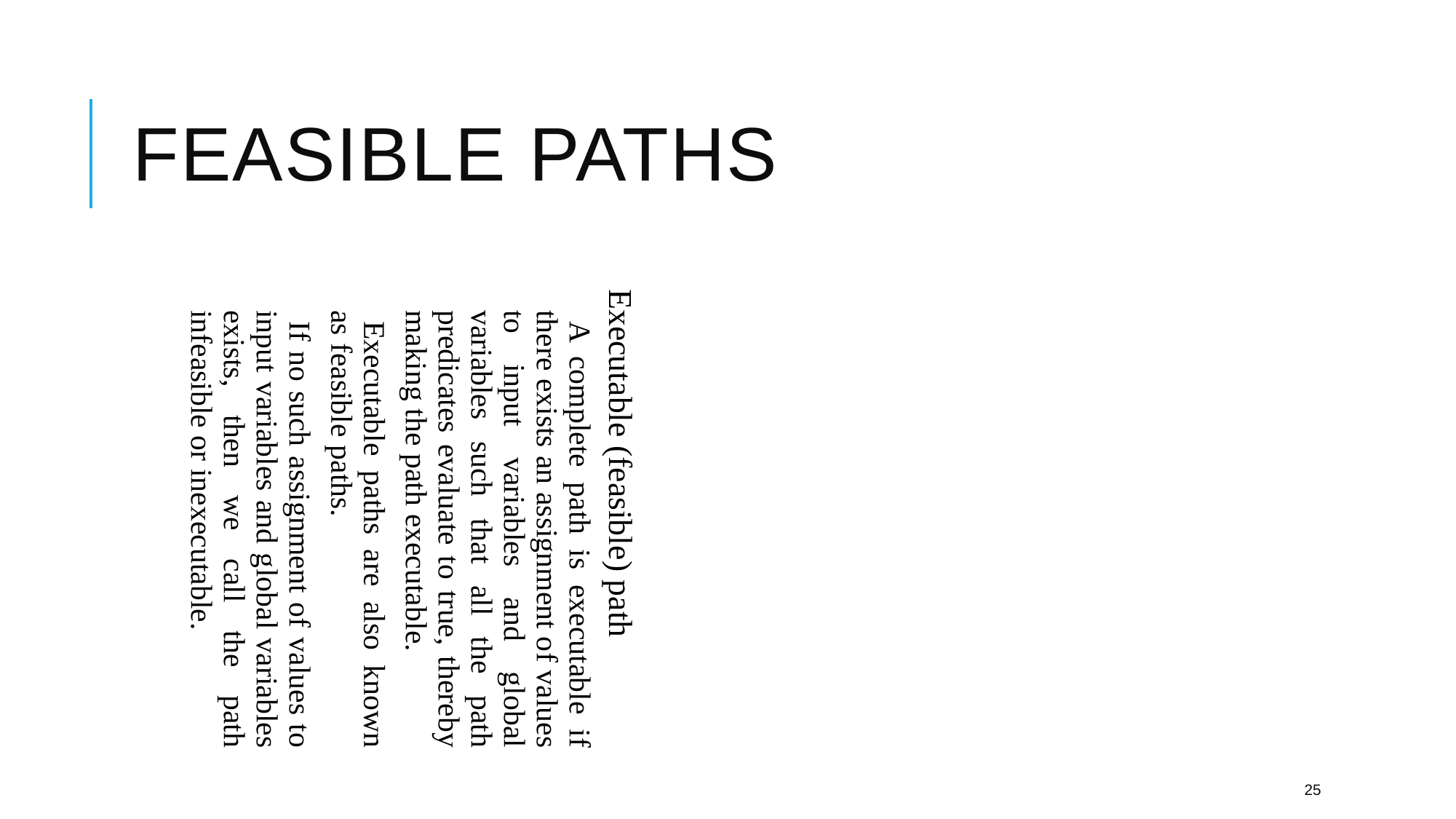

Feasible Paths
Executable (feasible) path
A complete path is executable if there exists an assignment of values to input variables and global variables such that all the path predicates evaluate to true, thereby making the path executable.
Executable paths are also known as feasible paths.
If no such assignment of values to input variables and global variables exists, then we call the path infeasible or inexecutable.

25